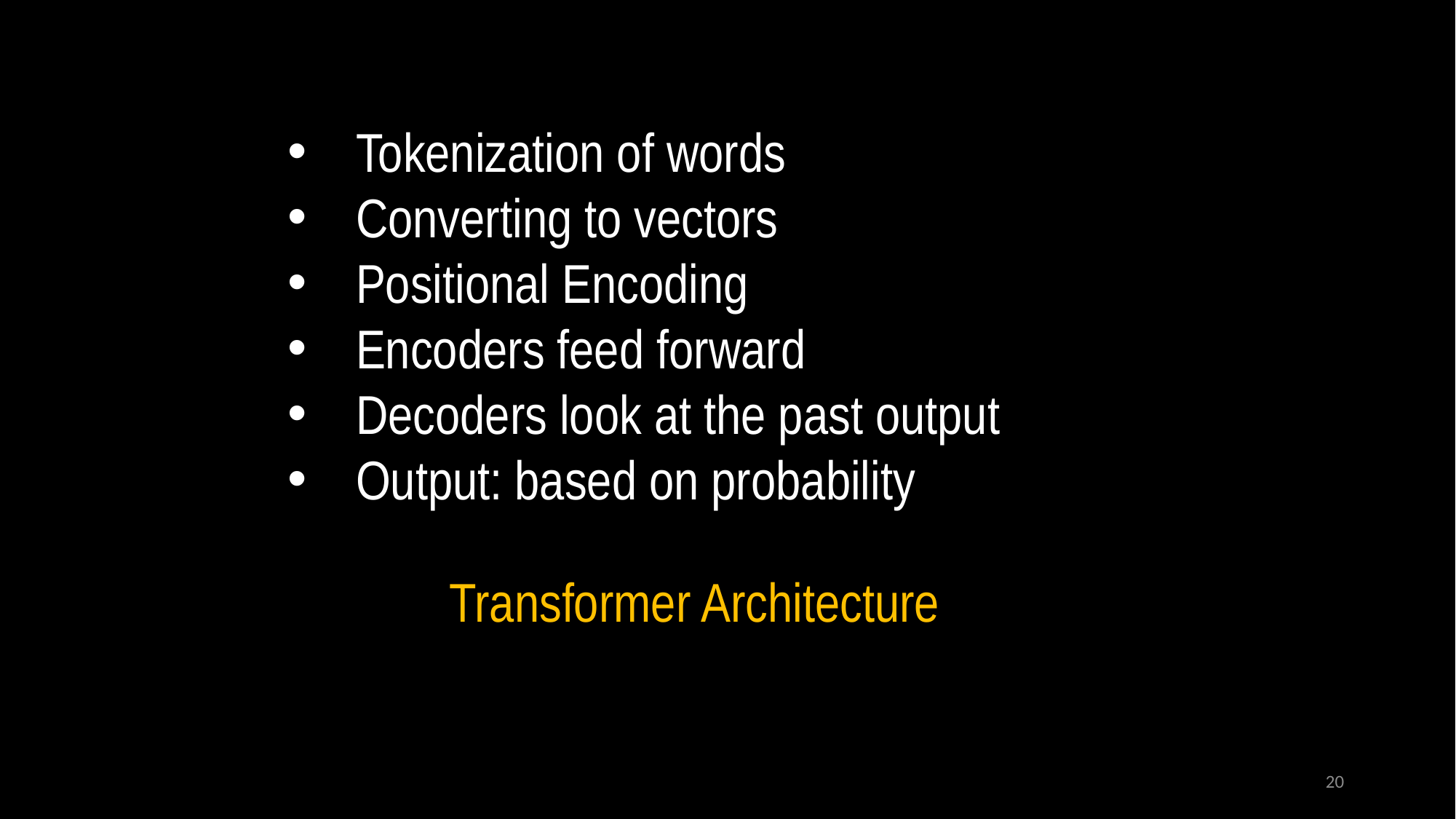

Tokenization of words
Converting to vectors
Positional Encoding
Encoders feed forward
Decoders look at the past output
Output: based on probability
Transformer Architecture
20